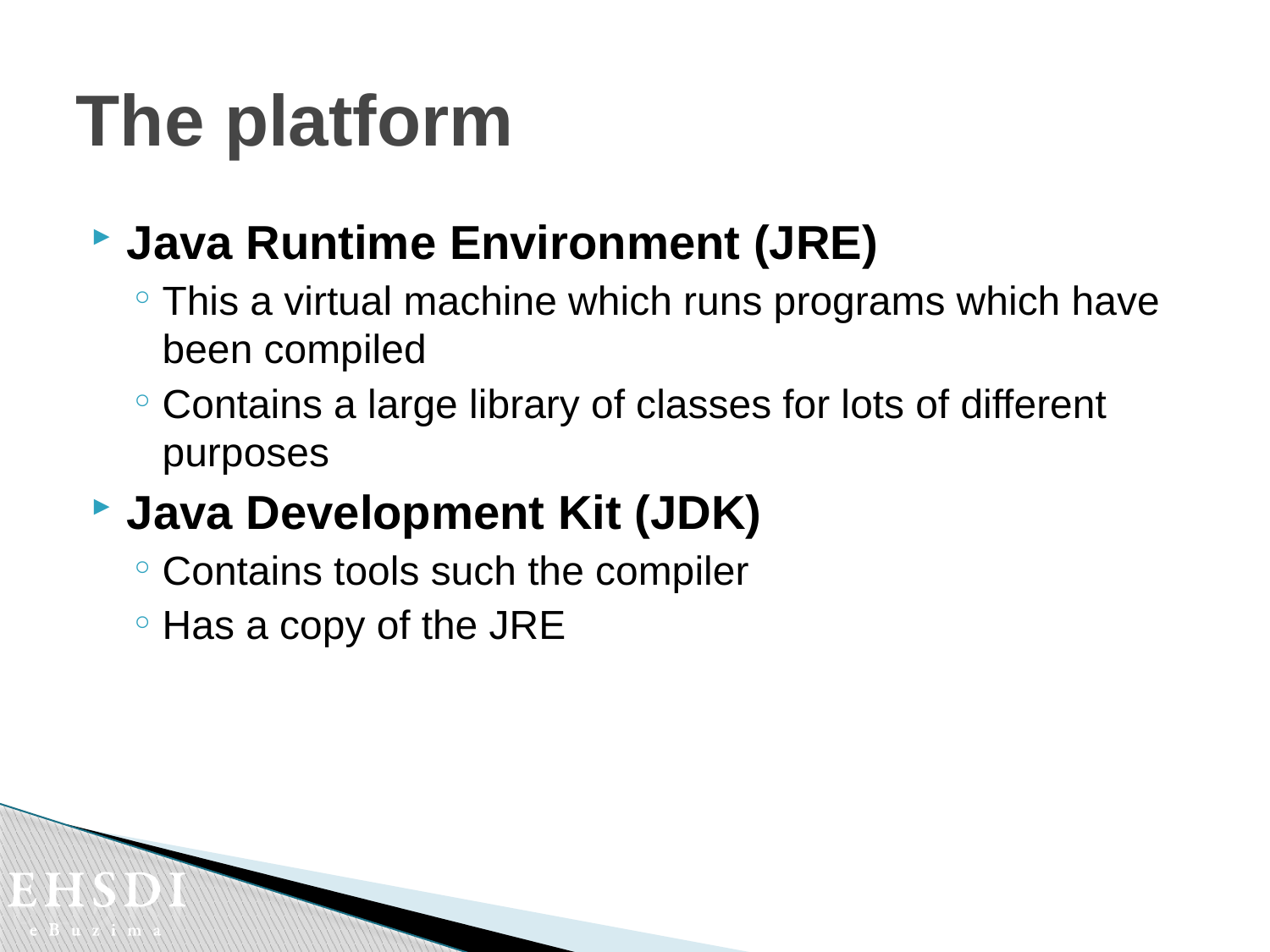

# The platform
Java Runtime Environment (JRE)
This a virtual machine which runs programs which have been compiled
Contains a large library of classes for lots of different purposes
Java Development Kit (JDK)
Contains tools such the compiler
Has a copy of the JRE